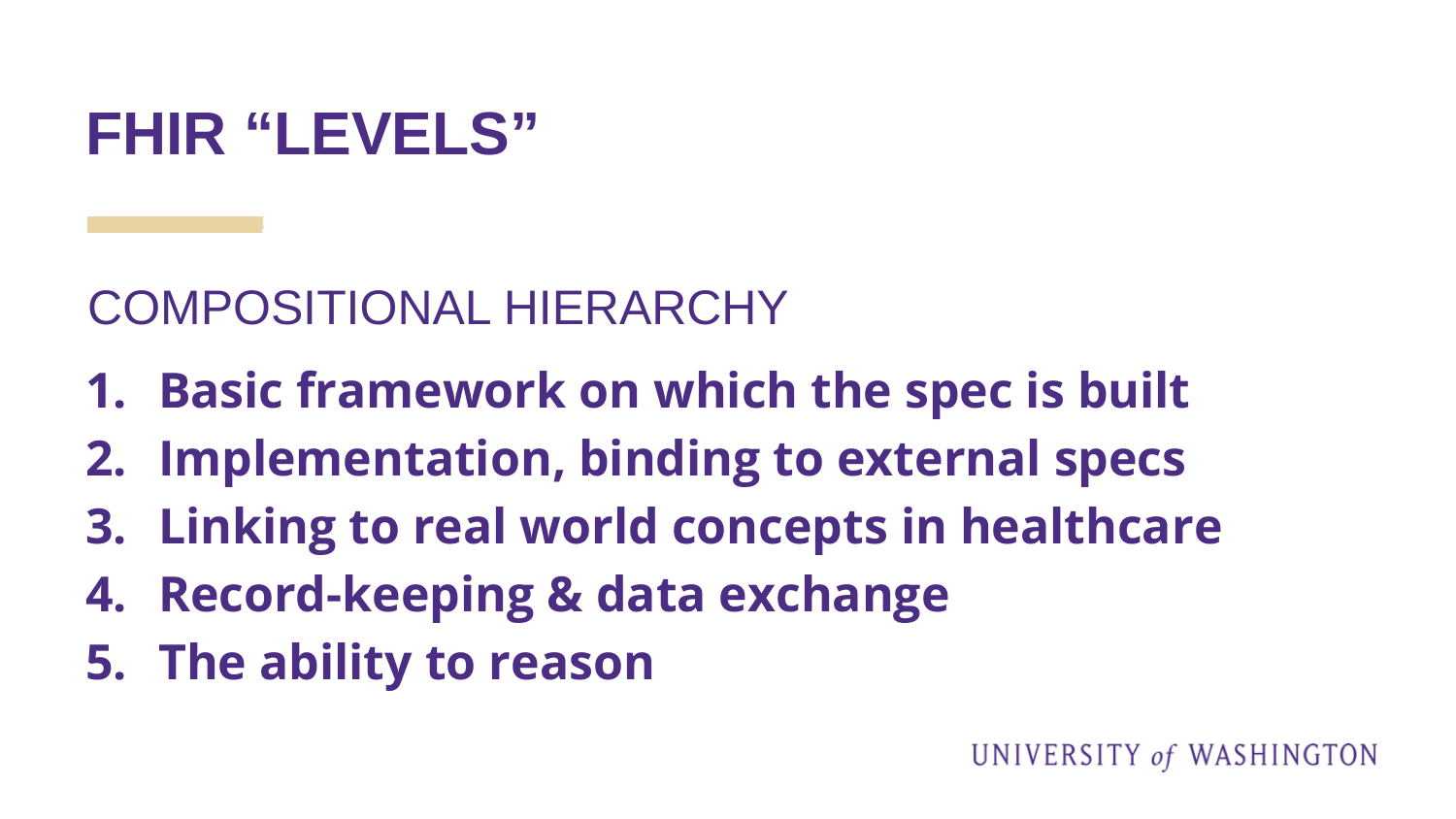

# FHIR “LEVELS”
COMPOSITIONAL HIERARCHY
Basic framework on which the spec is built
Implementation, binding to external specs
Linking to real world concepts in healthcare
Record-keeping & data exchange
The ability to reason